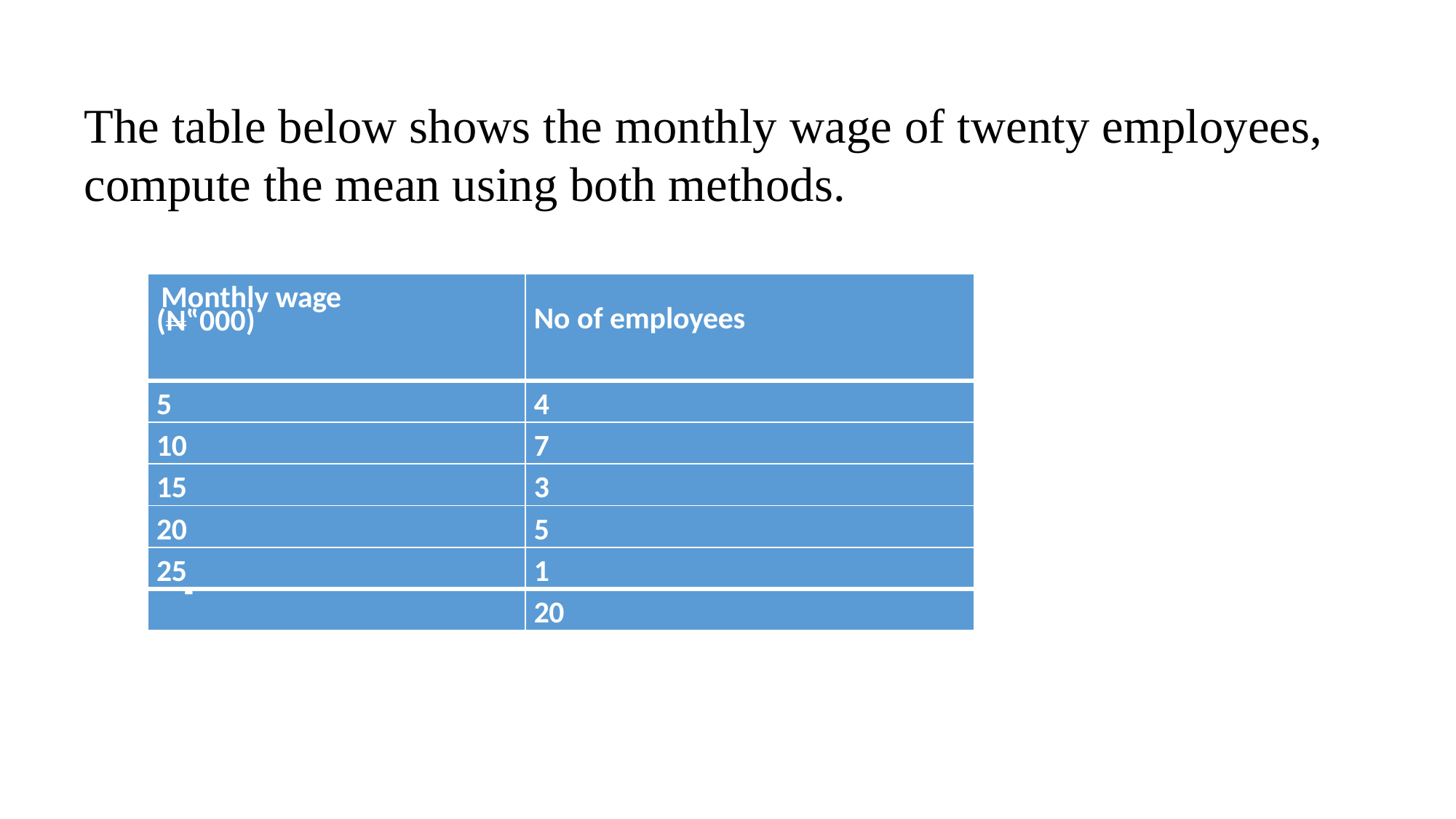

The table below shows the monthly wage of twenty employees, compute the mean using both methods.
| Monthly wage (N‟000) | No of employees |
| --- | --- |
| 5 | 4 |
| 10 | 7 |
| 15 | 3 |
| 20 | 5 |
| 25 | 1 |
| - | 20 |